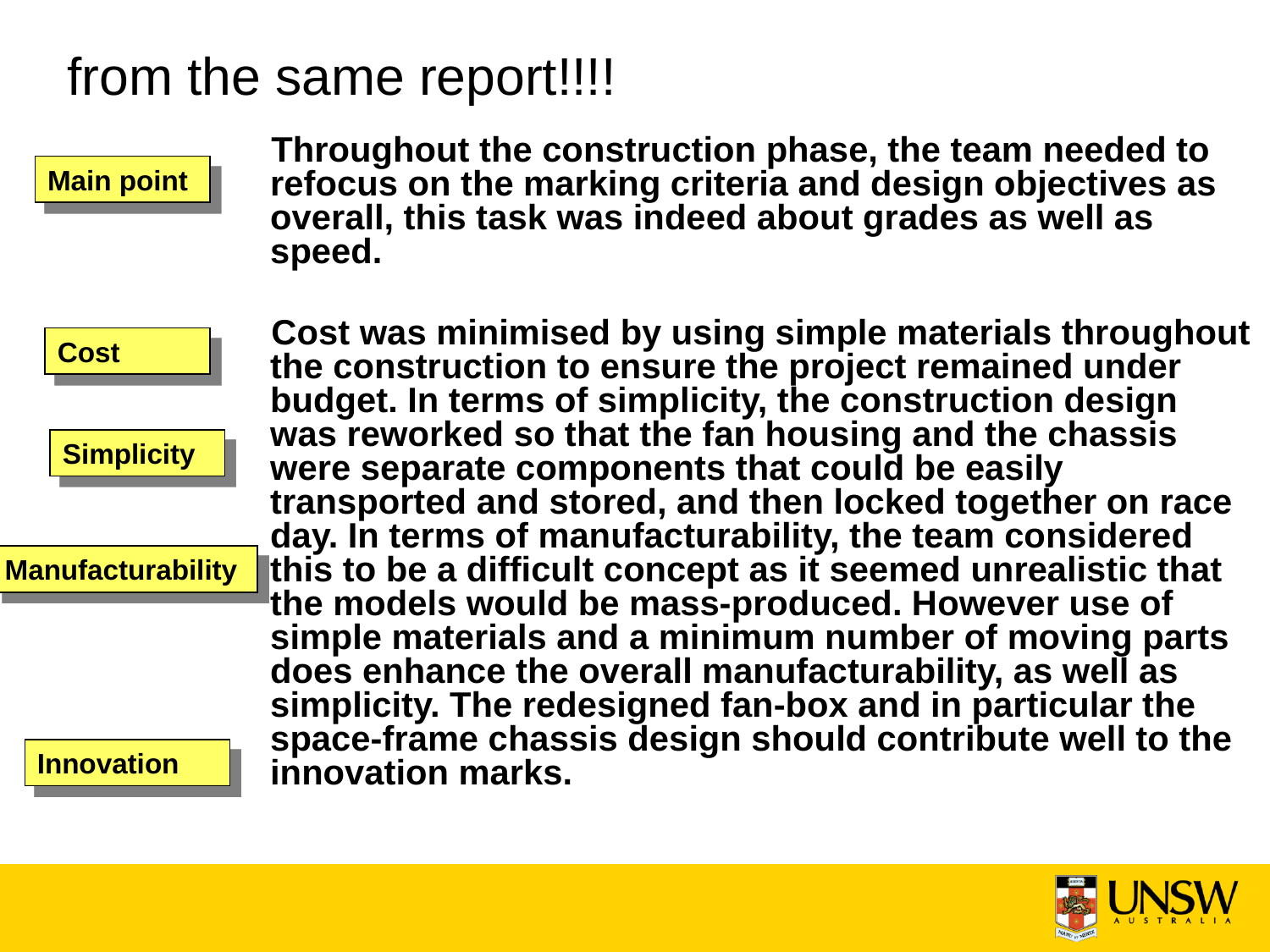

# from the same report!!!!
     Throughout the construction phase, the team needed to refocus on the marking criteria and design objectives as overall, this task was indeed about grades as well as speed.

     Cost was minimised by using simple materials throughout the construction to ensure the project remained under budget. In terms of simplicity, the construction design  was reworked so that the fan housing and the chassis were separate components that could be easily transported and stored, and then locked together on race day. In terms of manufacturability, the team considered this to be a difficult concept as it seemed unrealistic that the models would be mass-produced. However use of simple materials and a minimum number of moving parts does enhance the overall manufacturability, as well as simplicity. The redesigned fan-box and in particular the space-frame chassis design should contribute well to the innovation marks.
Main point
Cost
Simplicity
Manufacturability
Innovation